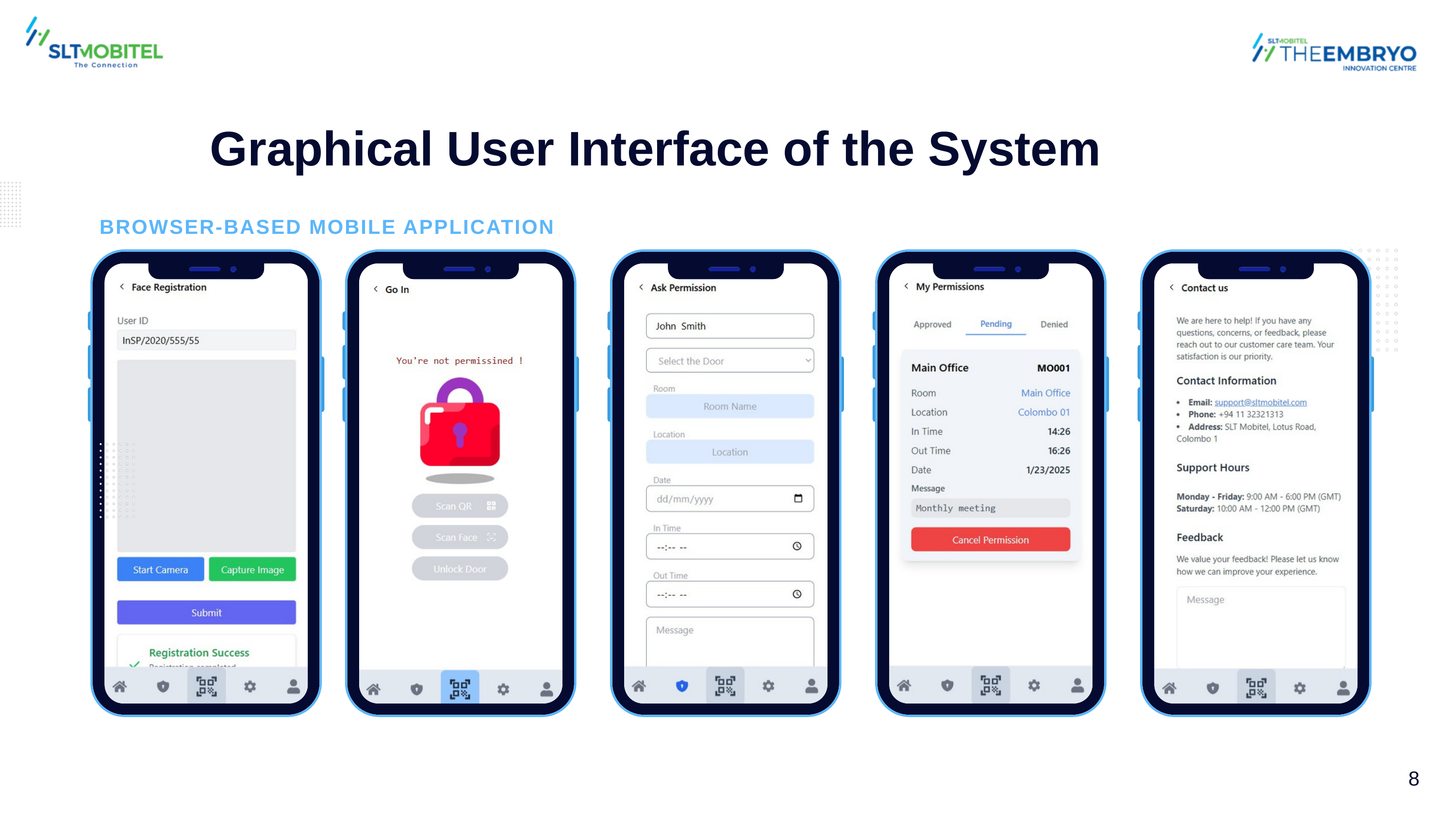

Graphical User Interface of the System

BROWSER-BASED MOBILE APPLICATION

8